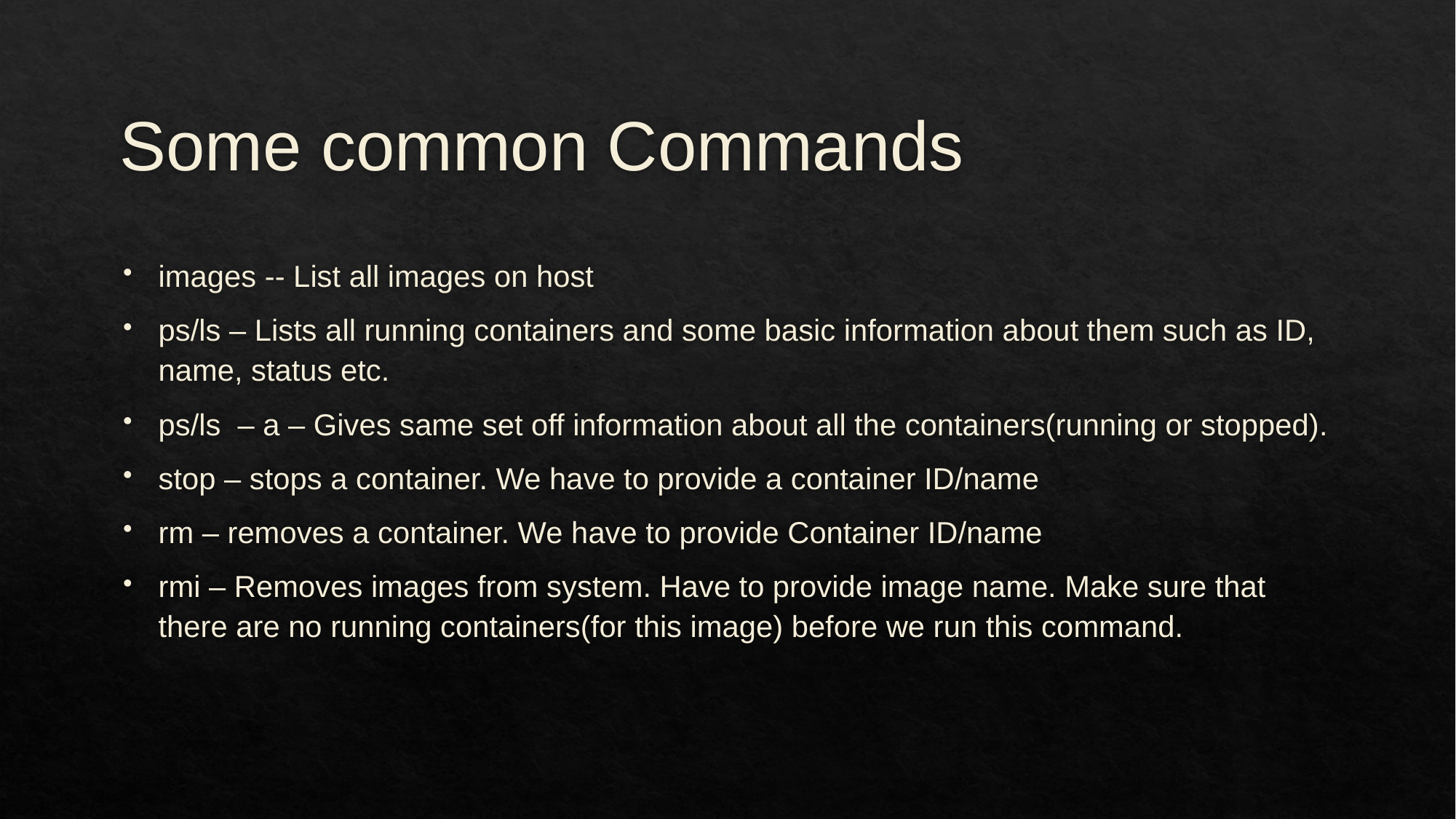

# Some common Commands
images -- List all images on host
ps/ls – Lists all running containers and some basic information about them such as ID, name, status etc.
ps/ls  – a – Gives same set off information about all the containers(running or stopped).
stop – stops a container. We have to provide a container ID/name
rm – removes a container. We have to provide Container ID/name
rmi – Removes images from system. Have to provide image name. Make sure that there are no running containers(for this image) before we run this command.